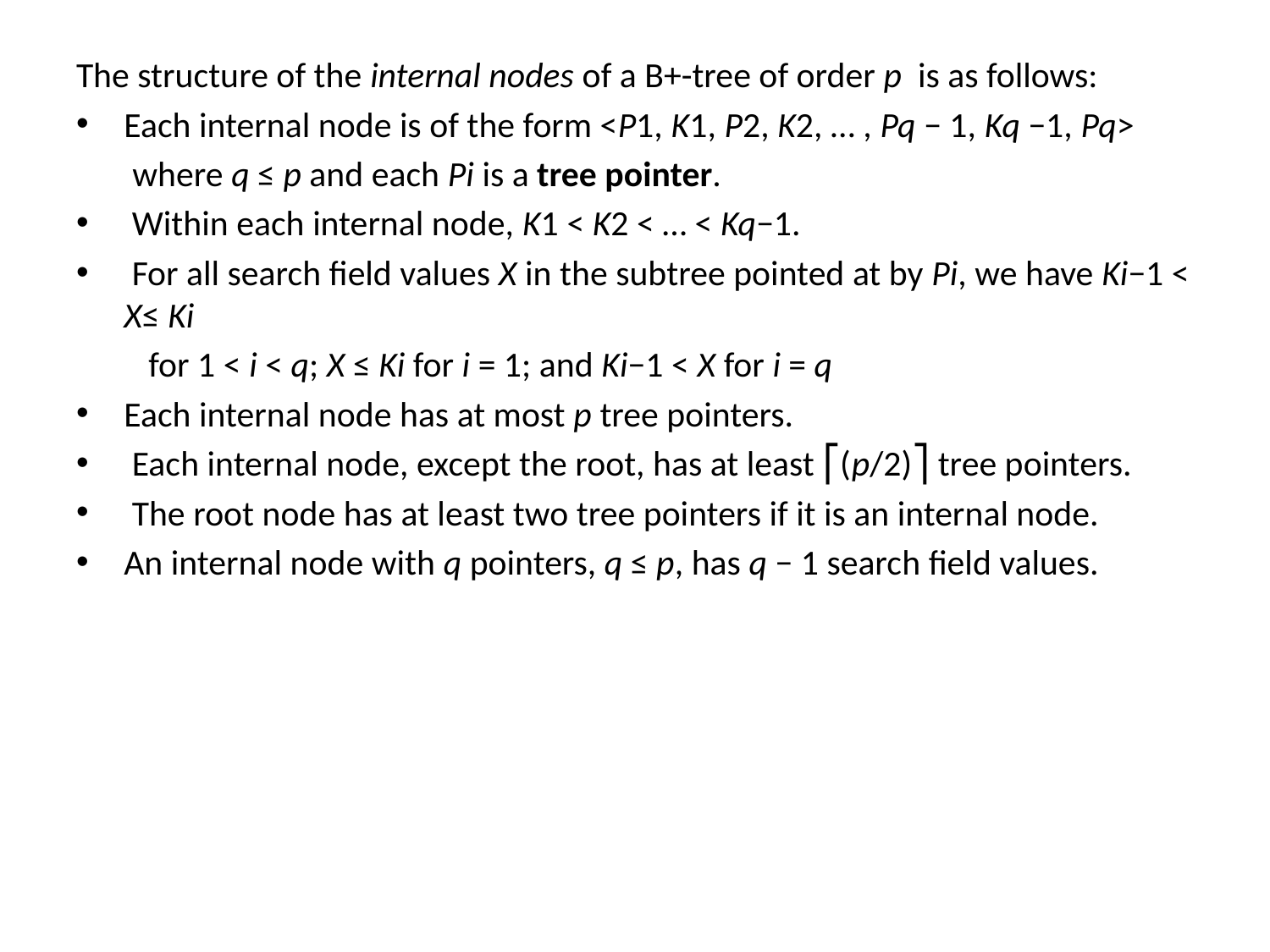

The structure of the internal nodes of a B+-tree of order p  is as follows:
Each internal node is of the form <P1, K1, P2, K2, … , Pq − 1, Kq −1, Pq>
       where q ≤ p and each Pi is a tree pointer.
 Within each internal node, K1 < K2 < … < Kq−1.
 For all search field values X in the subtree pointed at by Pi, we have Ki−1 < X≤ Ki
         for 1 < i < q; X ≤ Ki for i = 1; and Ki−1 < X for i = q
Each internal node has at most p tree pointers.
 Each internal node, except the root, has at least ⎡(p/2)⎤ tree pointers.
 The root node has at least two tree pointers if it is an internal node.
An internal node with q pointers, q ≤ p, has q − 1 search field values.